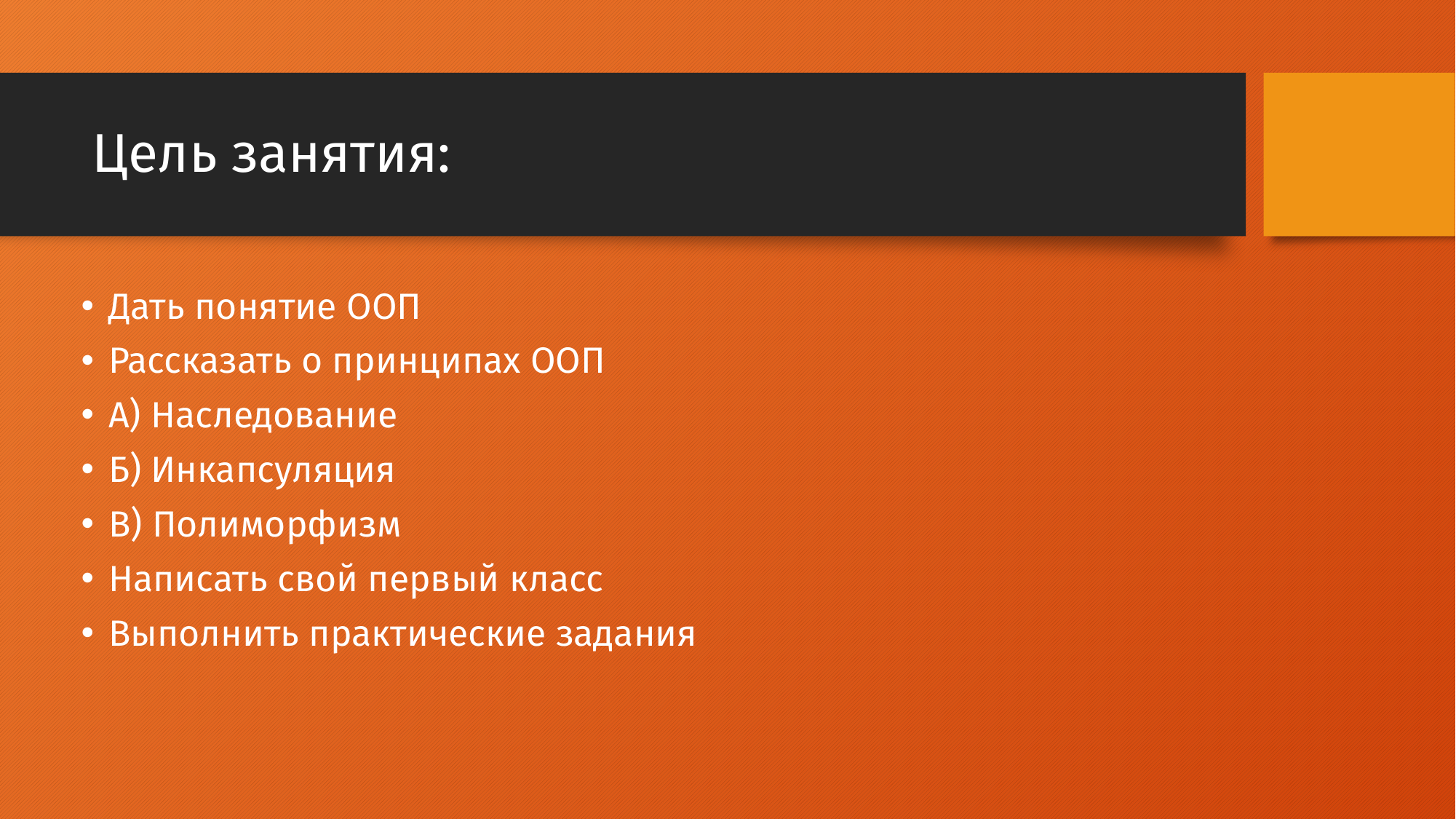

# Цель занятия:
Дать понятие ООП
Рассказать о принципах ООП
А) Наследование
Б) Инкапсуляция
В) Полиморфизм
Написать свой первый класс
Выполнить практические задания